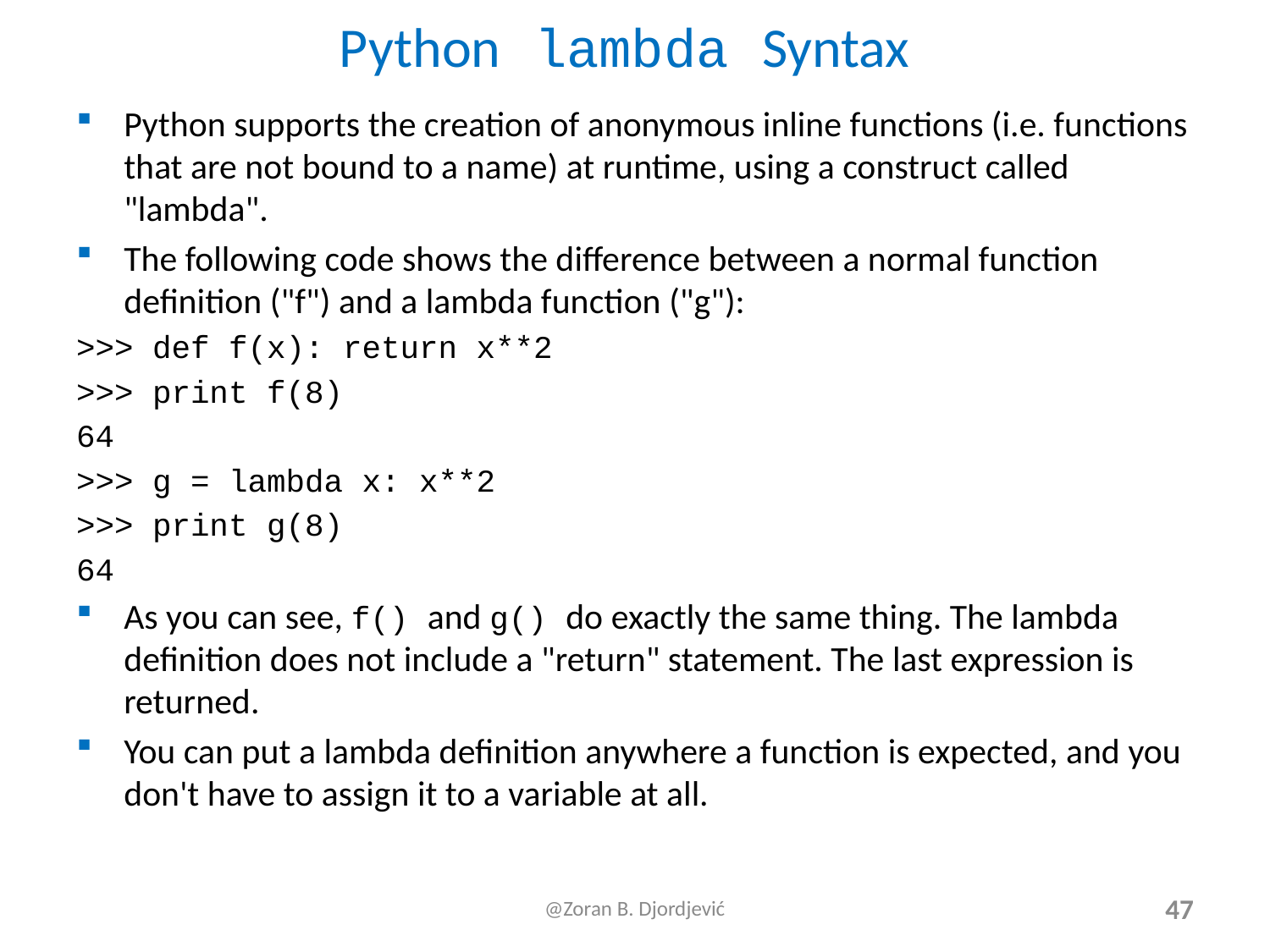

# Python lambda Syntax
Python supports the creation of anonymous inline functions (i.e. functions that are not bound to a name) at runtime, using a construct called "lambda".
The following code shows the difference between a normal function definition ("f") and a lambda function ("g"):
>>> def f(x): return x**2
>>> print f(8)
64
>>> g = lambda x: x**2
>>> print g(8)
64
As you can see, f() and g() do exactly the same thing. The lambda definition does not include a "return" statement. The last expression is returned.
You can put a lambda definition anywhere a function is expected, and you don't have to assign it to a variable at all.

@Zoran B. Djordjević
47